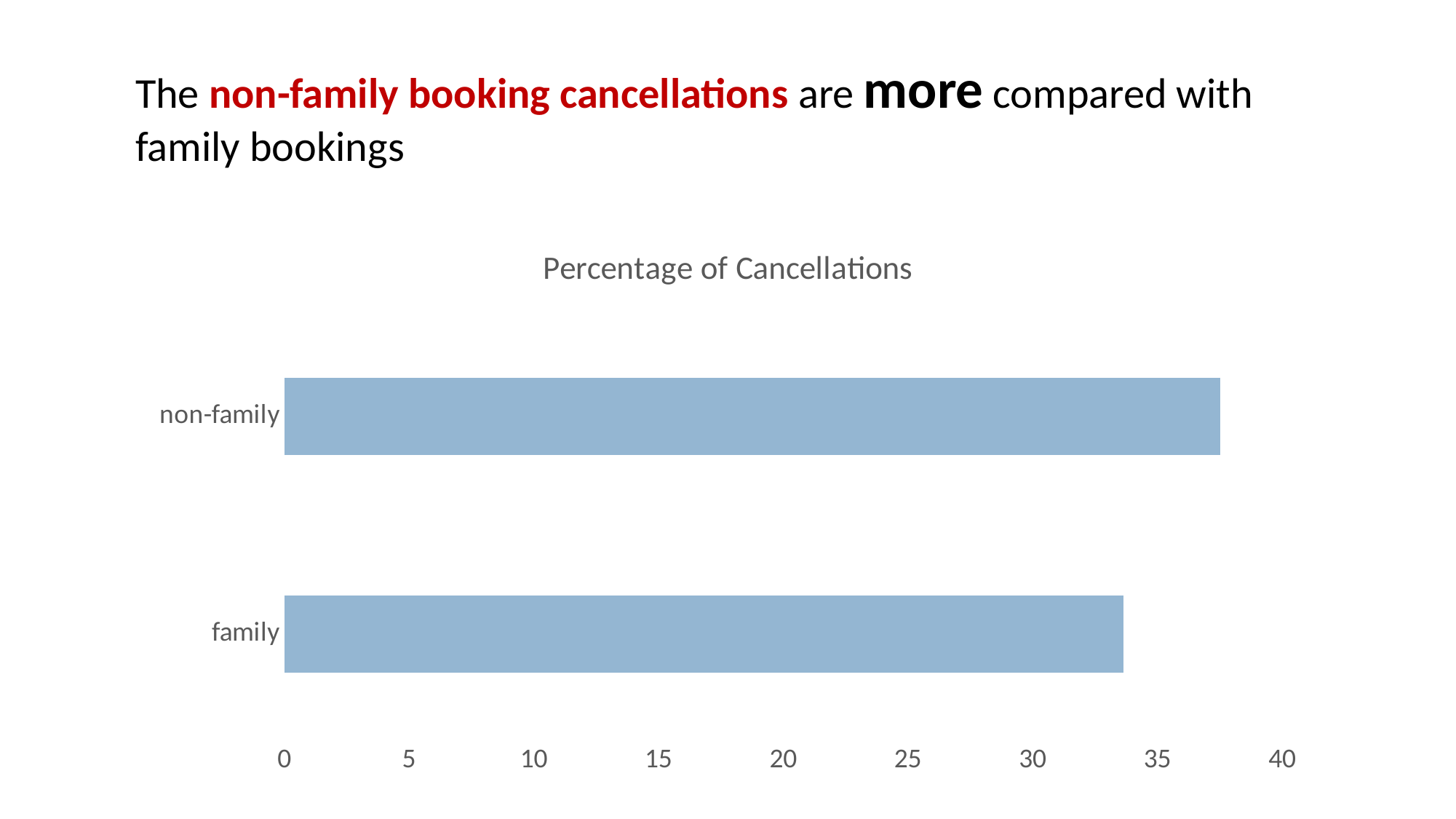

The non-family booking cancellations are more compared with family bookings

### Chart: Percentage of Cancellations

| Category | percentage_of_canceled |
|---|---|
| family | 33.636 |
| non-family | 37.51 |